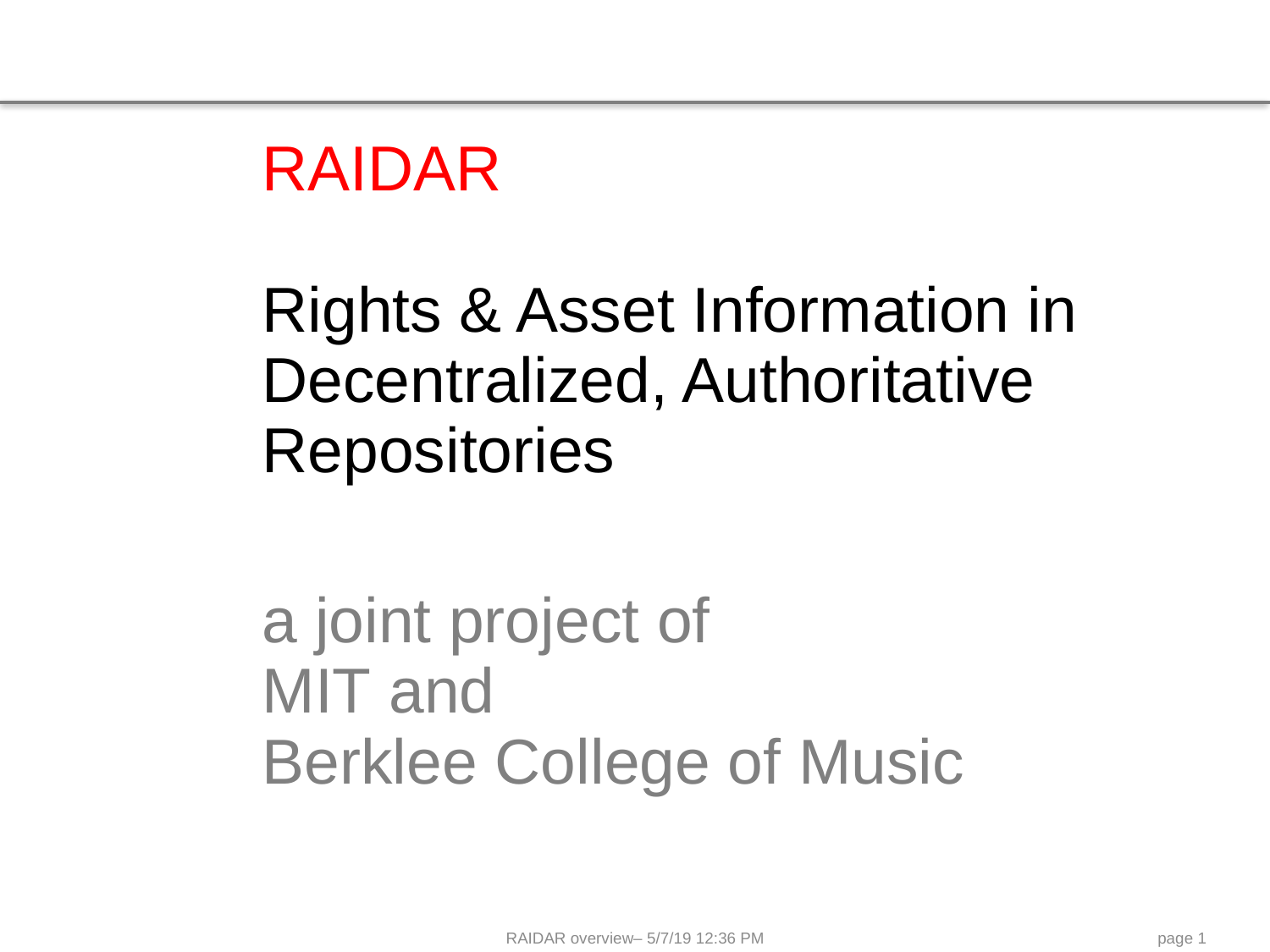

|  | raidar Rights & Asset Information in Decentralized, Authoritative Repositories |
| --- | --- |
|  |  |
|  | a joint project of mit and Berklee College of Music |
|  |  |
|  |  |